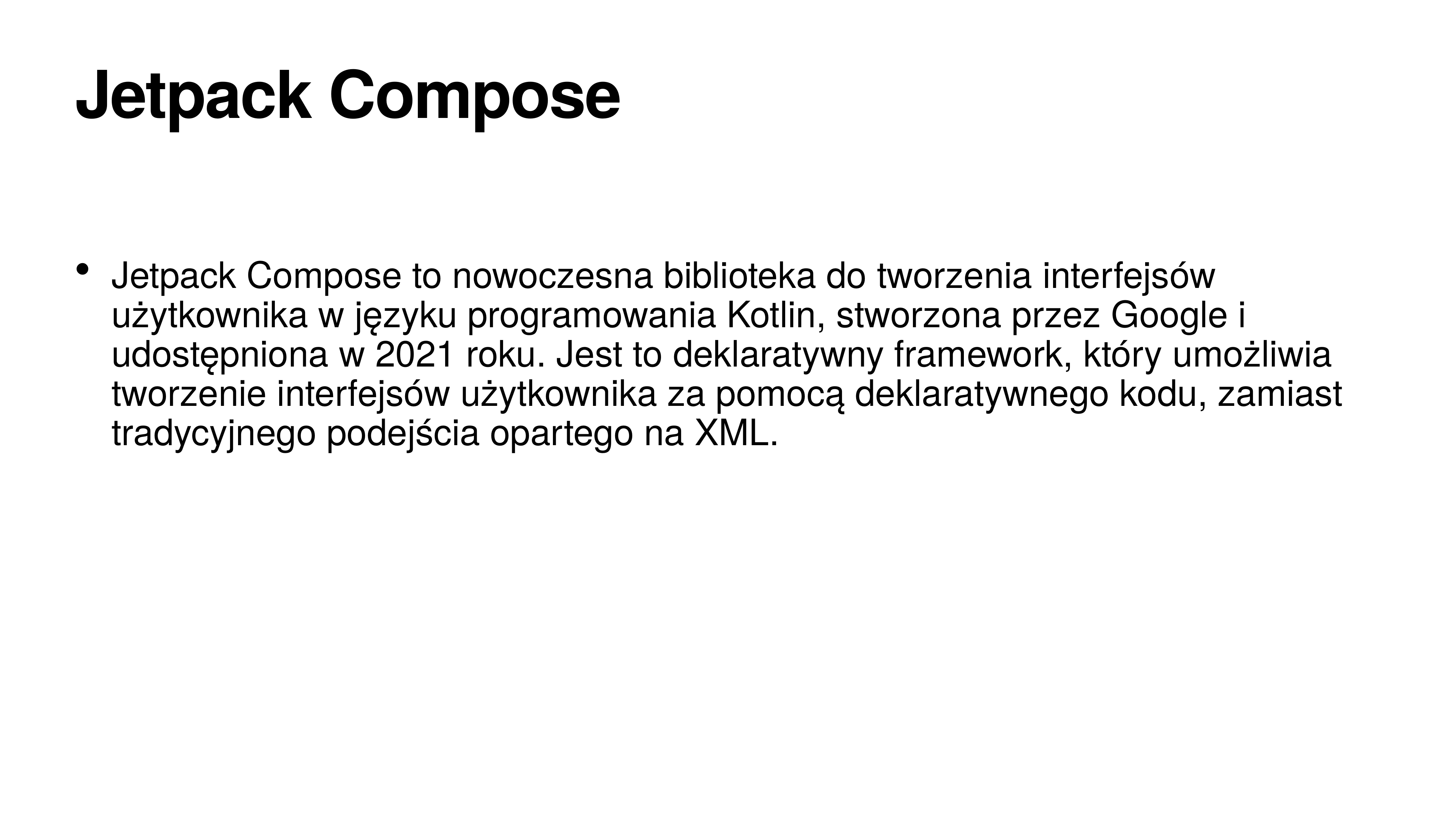

# Jetpack Compose

Jetpack Compose to nowoczesna biblioteka do tworzenia interfejsów użytkownika w języku programowania Kotlin, stworzona przez Google i udostępniona w 2021 roku. Jest to deklaratywny framework, który umożliwia tworzenie interfejsów użytkownika za pomocą deklaratywnego kodu, zamiast tradycyjnego podejścia opartego na XML.